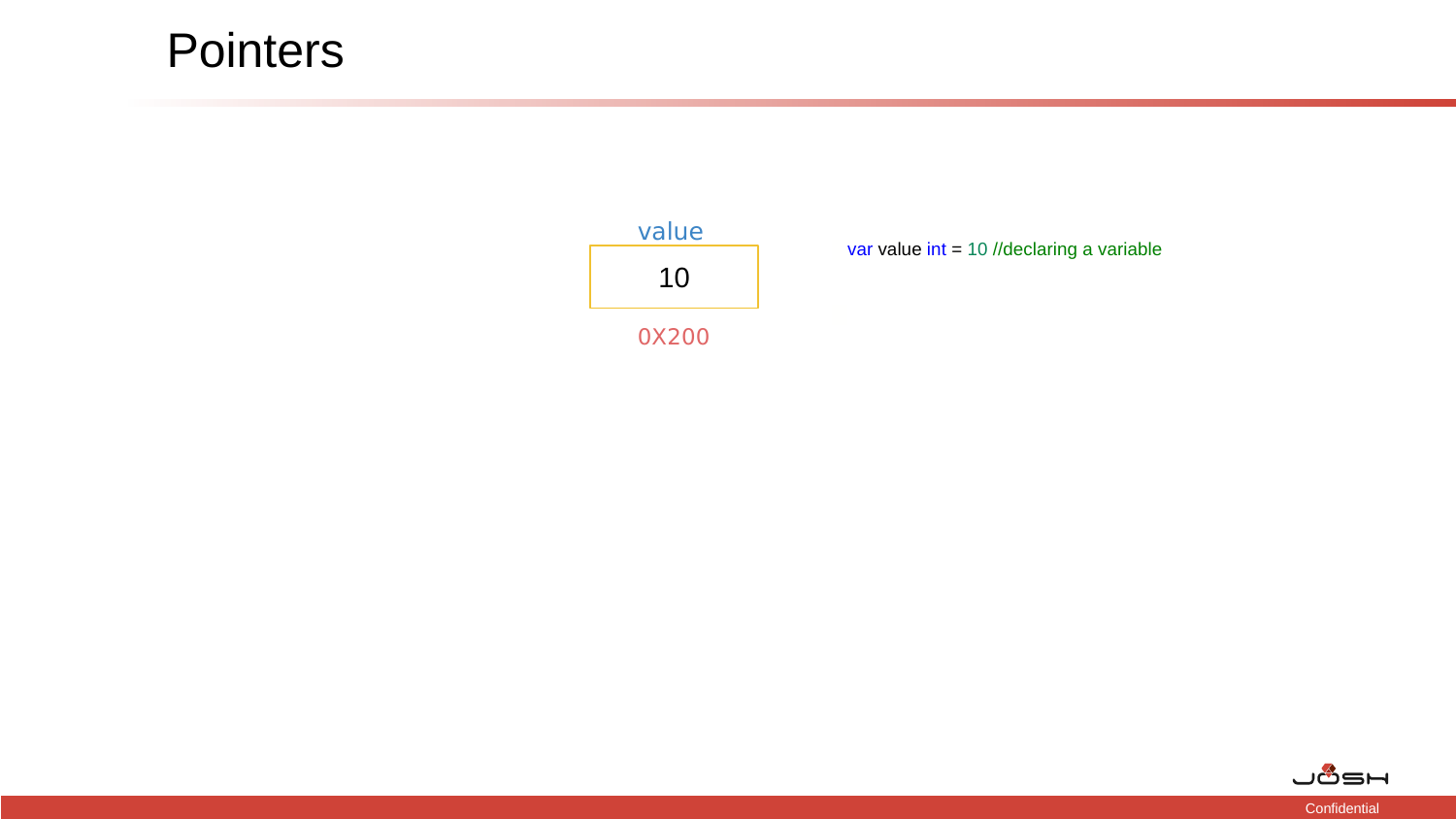

# Pointers
value
   var value int = 10 //declaring a variable

10
0X200